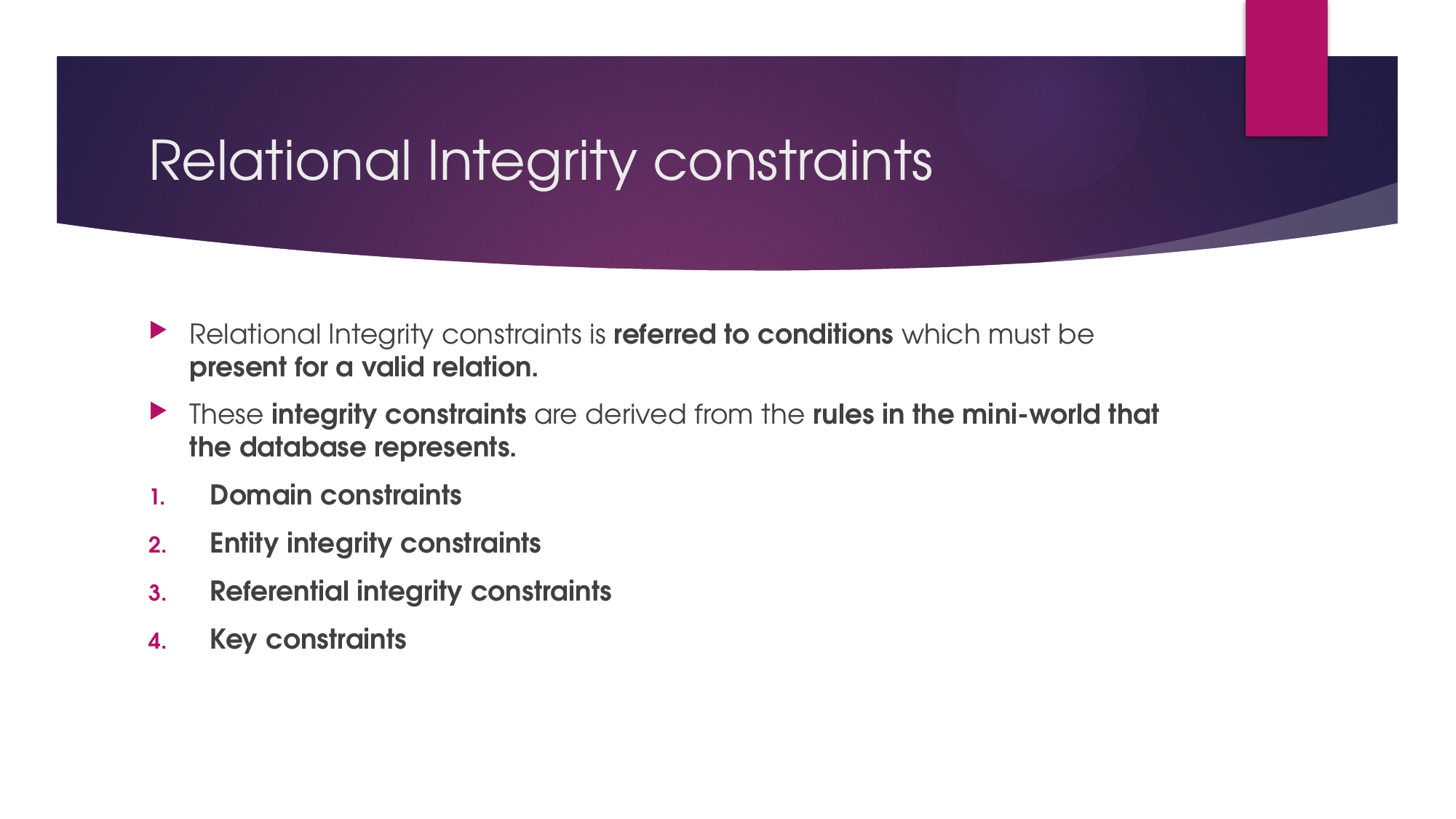

# Relational Integrity constraints
Relational Integrity constraints is referred to conditions which must be present for a valid relation.
These integrity constraints are derived from the rules in the mini-world that the database represents.
Domain constraints
Entity integrity constraints
Referential integrity constraints
Key constraints